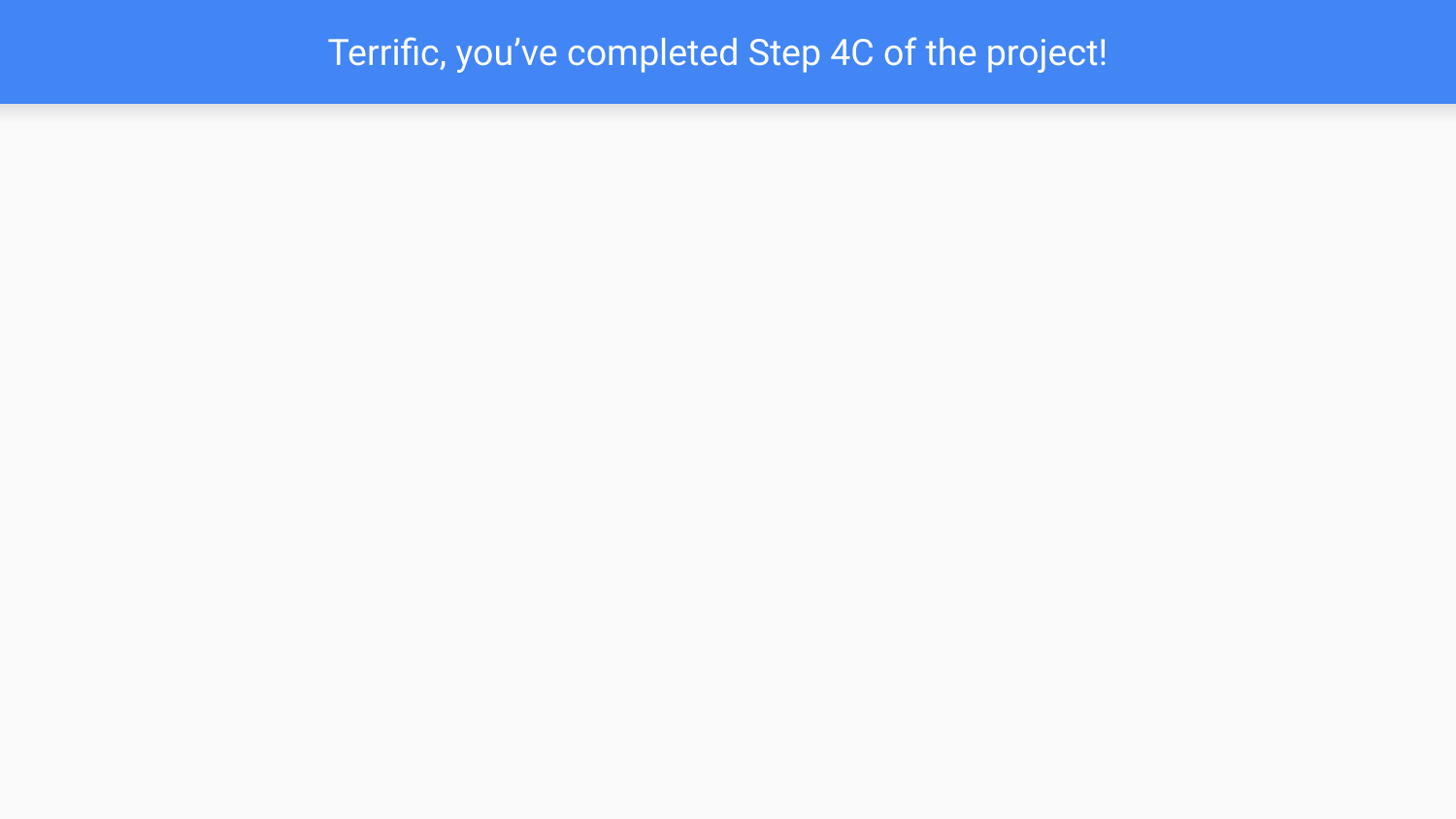

# Terrific, you’ve completed Step 4C of the project!